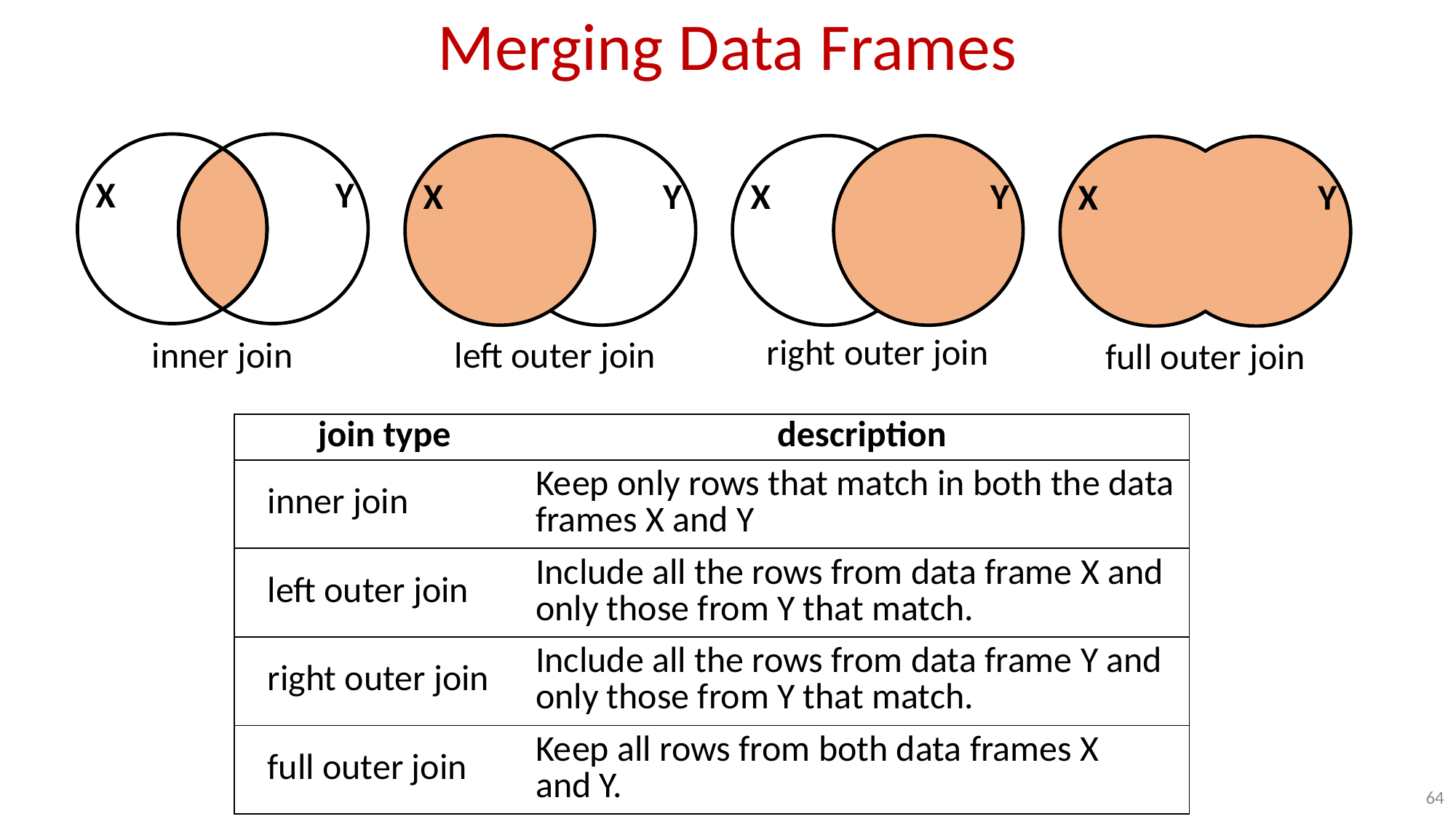

Merging Data Frames

X
Y

X
Y

X
Y

X
Y
right outer join
left outer join
inner join
full outer join
| join type | description |
| --- | --- |
| inner join | Keep only rows that match in both the data frames X and Y |
| left outer join | Include all the rows from data frame X and only those from Y that match. |
| right outer join | Include all the rows from data frame Y and only those from Y that match. |
| full outer join | Keep all rows from both data frames X and Y. |
64